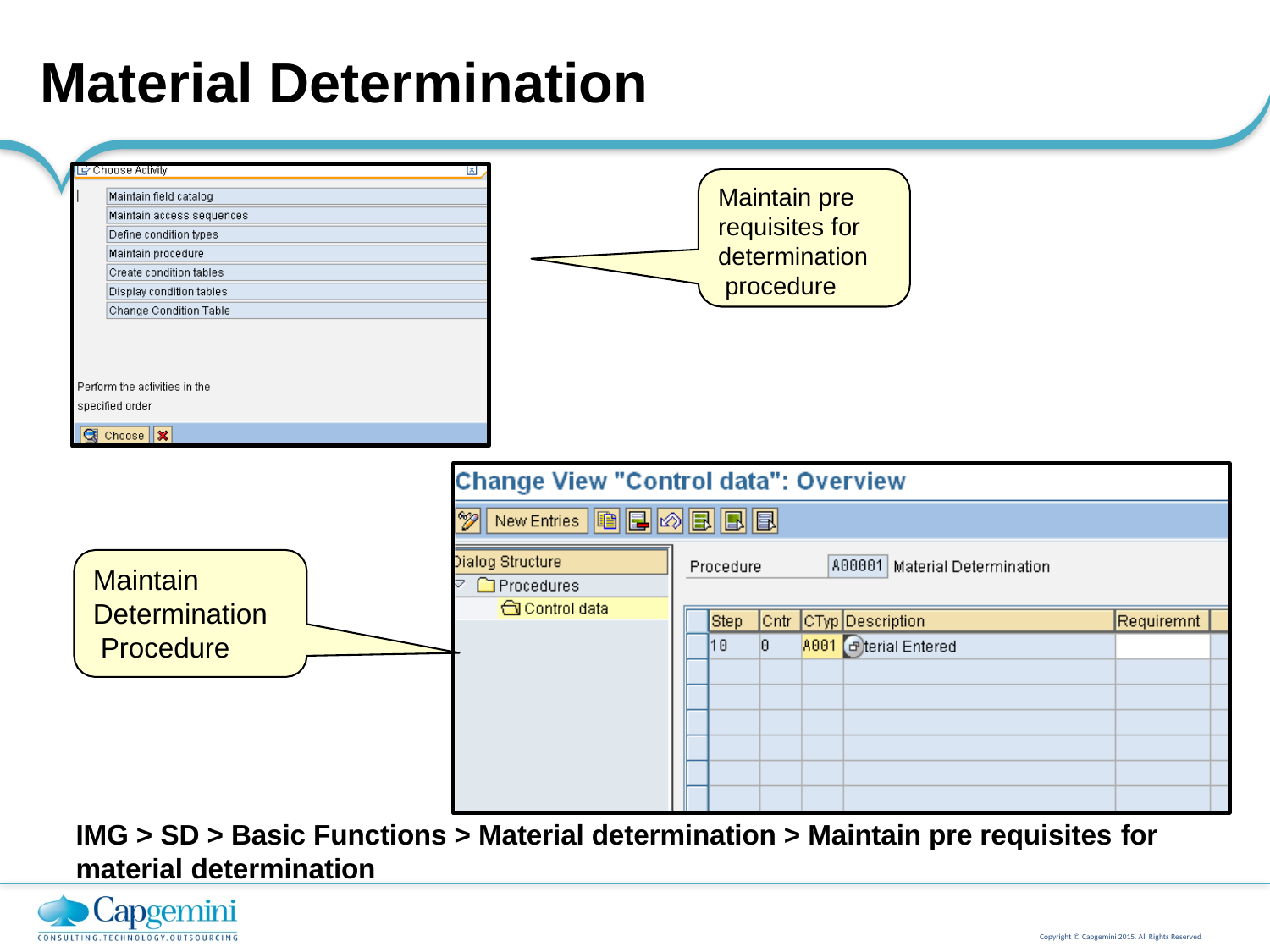

# Material Determination

Maintain pre  requisites for  determination  procedure

Maintain  Determination  Procedure
IMG > SD > Basic Functions > Material determination > Maintain pre requisites for  material determination